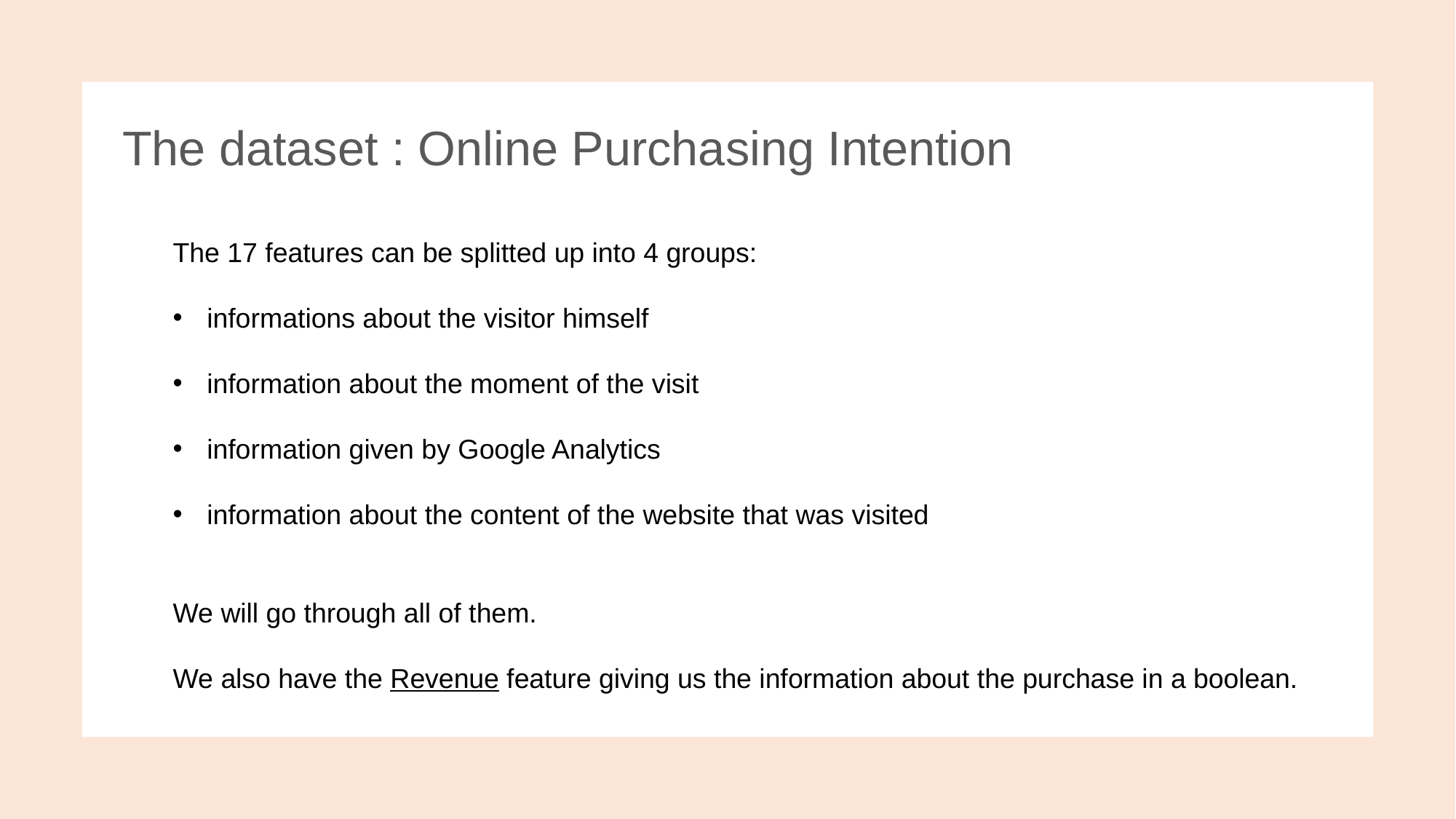

The dataset : Online Purchasing Intention
The 17 features can be splitted up into 4 groups:

informations about the visitor himself

information about the moment of the visit

information given by Google Analytics

information about the content of the website that was visited

We will go through all of them.

We also have the Revenue feature giving us the information about the purchase in a boolean.